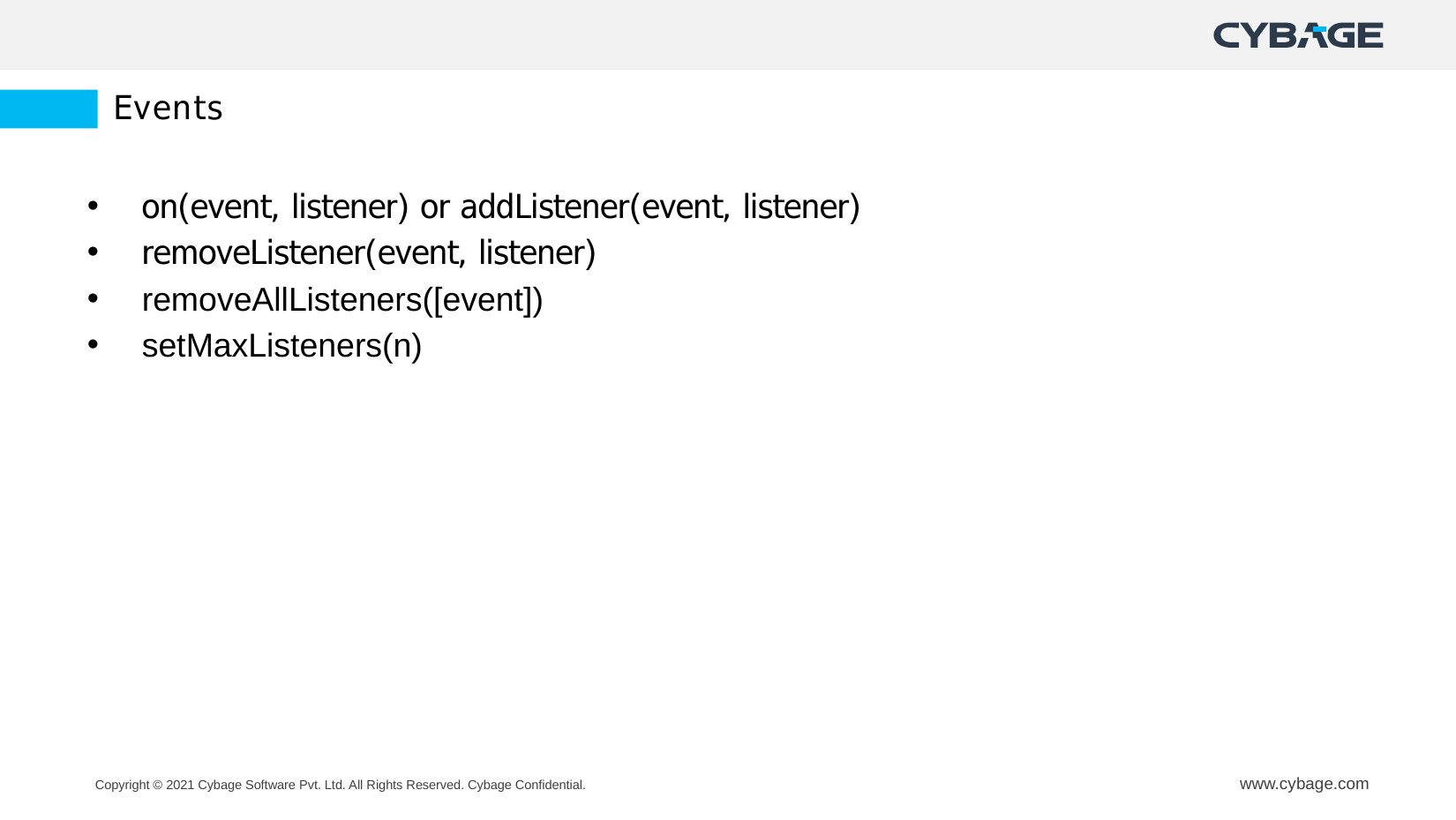

# Events
on(event, listener) or addListener(event, listener)
removeListener(event, listener)
removeAllListeners([event])
setMaxListeners(n)